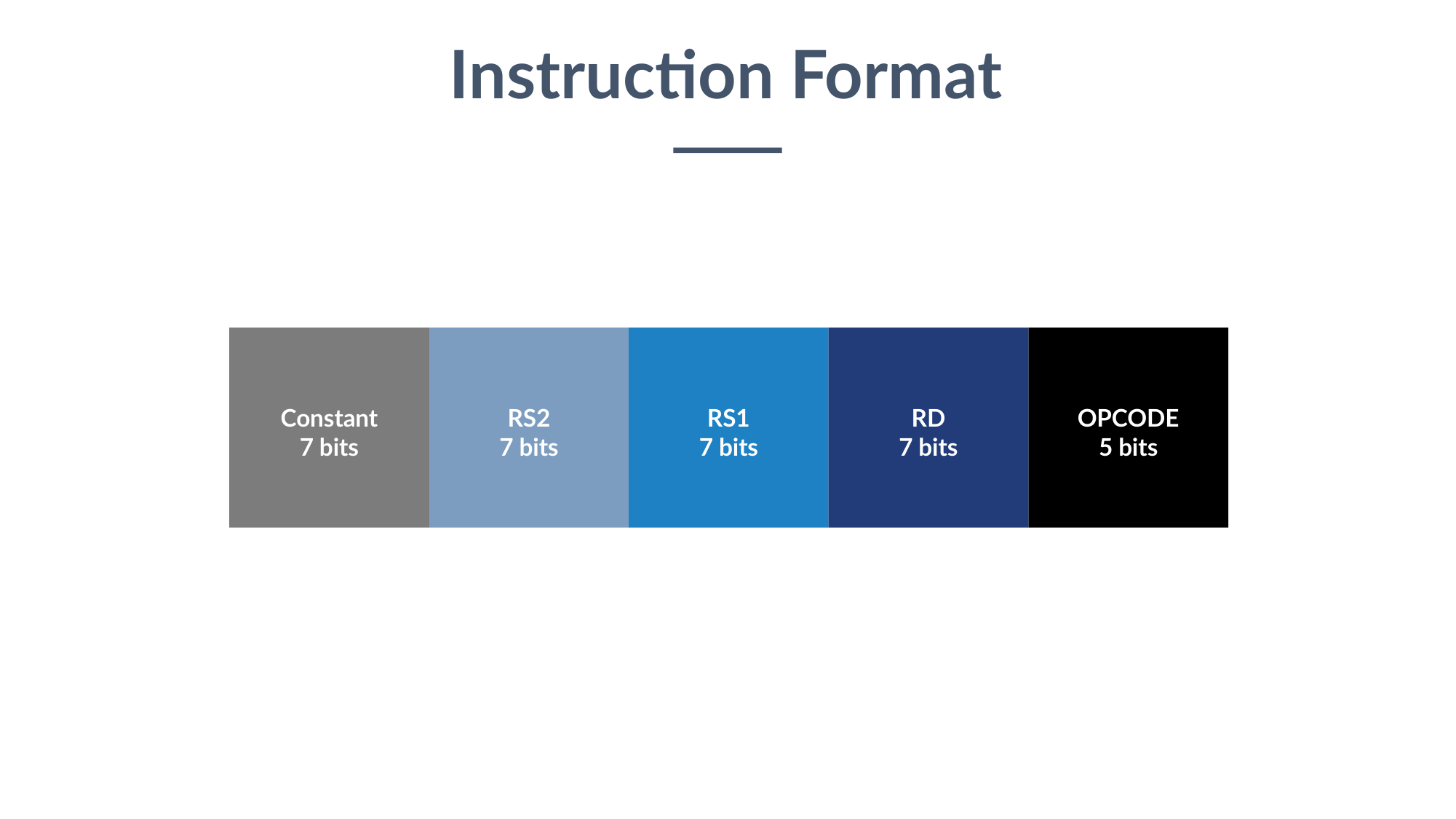

Instruction Format

Constant
7 bits
RS2
7 bits
RS1
7 bits
RD
7 bits
OPCODE
5 bits